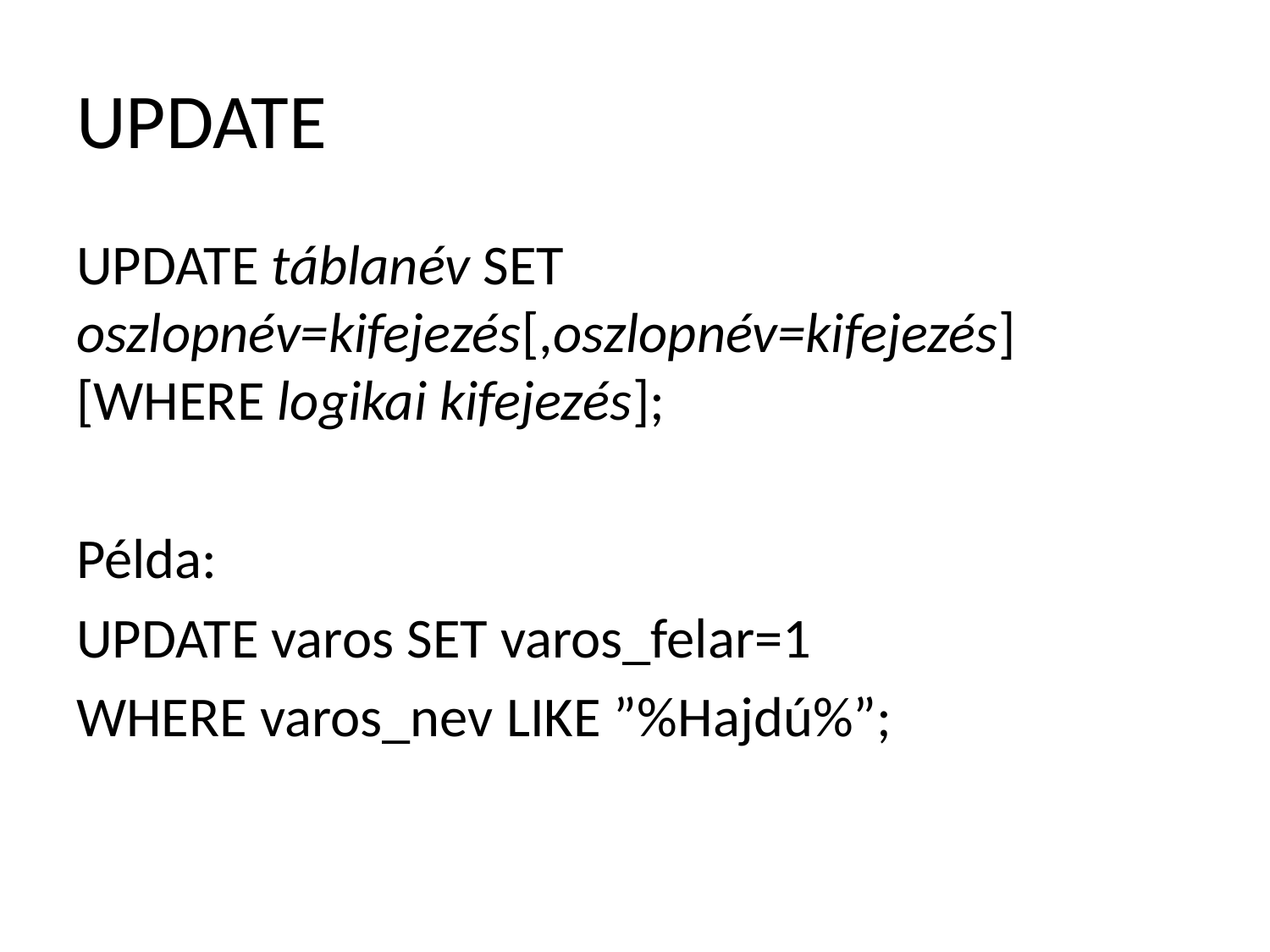

# UPDATE
UPDATE táblanév SET oszlopnév=kifejezés[,oszlopnév=kifejezés] [WHERE logikai kifejezés];

Példa:
UPDATE varos SET varos_felar=1
WHERE varos_nev LIKE ”%Hajdú%”;